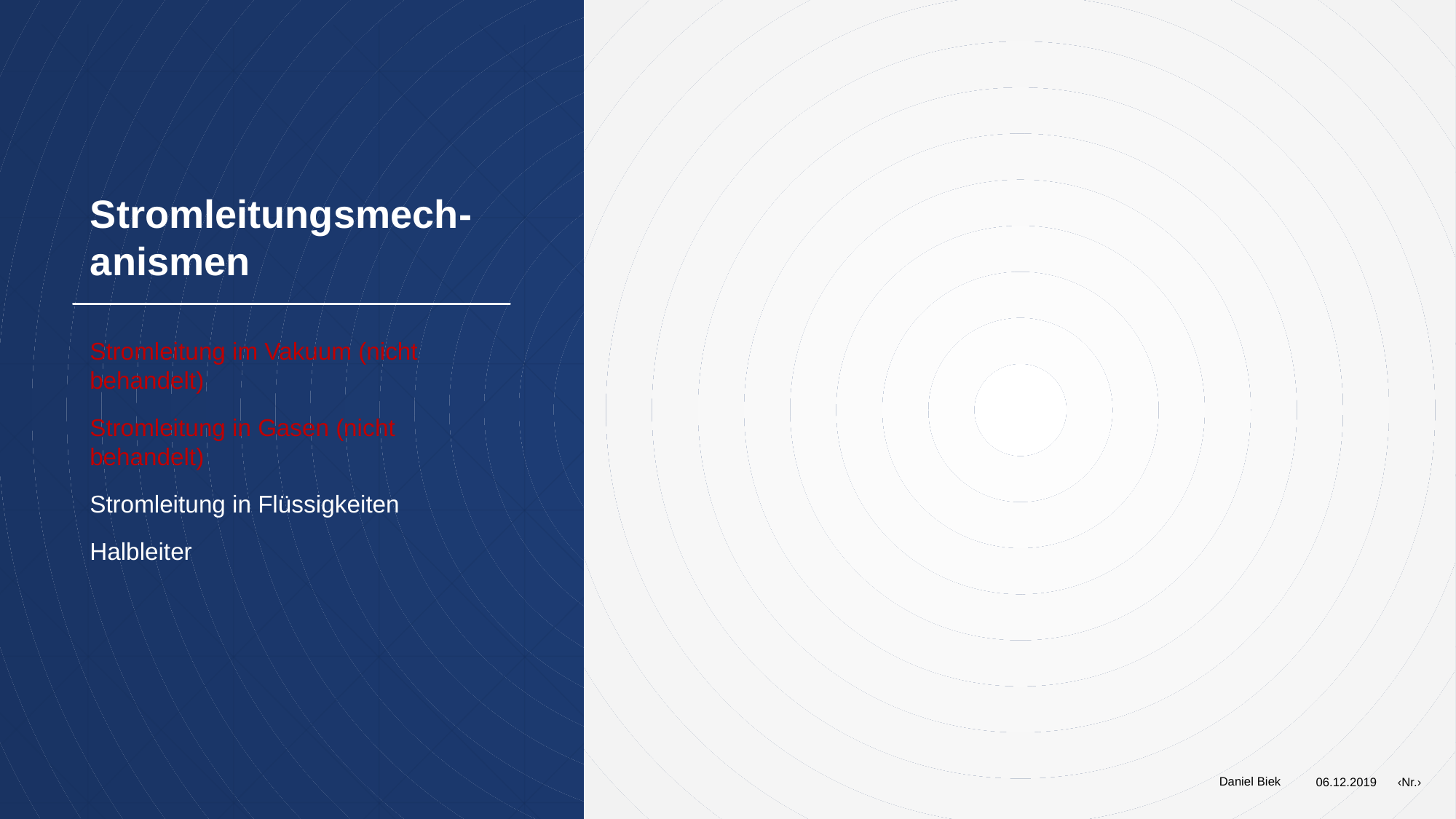

# Stromleitungsmech-anismen

Stromleitung im Vakuum (nicht behandelt)
Stromleitung in Gasen (nicht behandelt)
Stromleitung in Flüssigkeiten
Halbleiter

Daniel Biek
06.12.2019
‹Nr.›